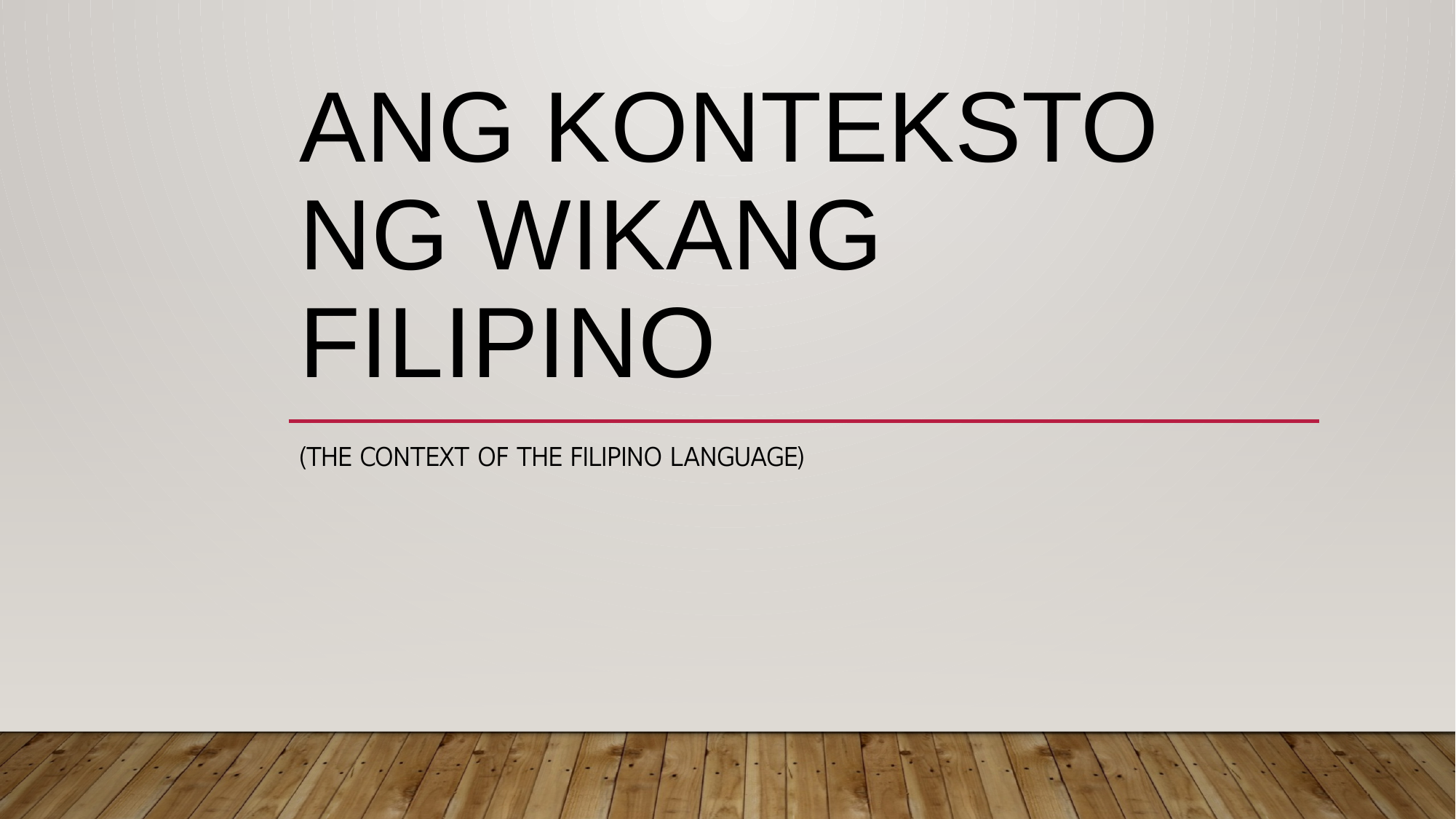

# Ang Konteksto ng Wikang Filipino
(The Context of the filipino language)